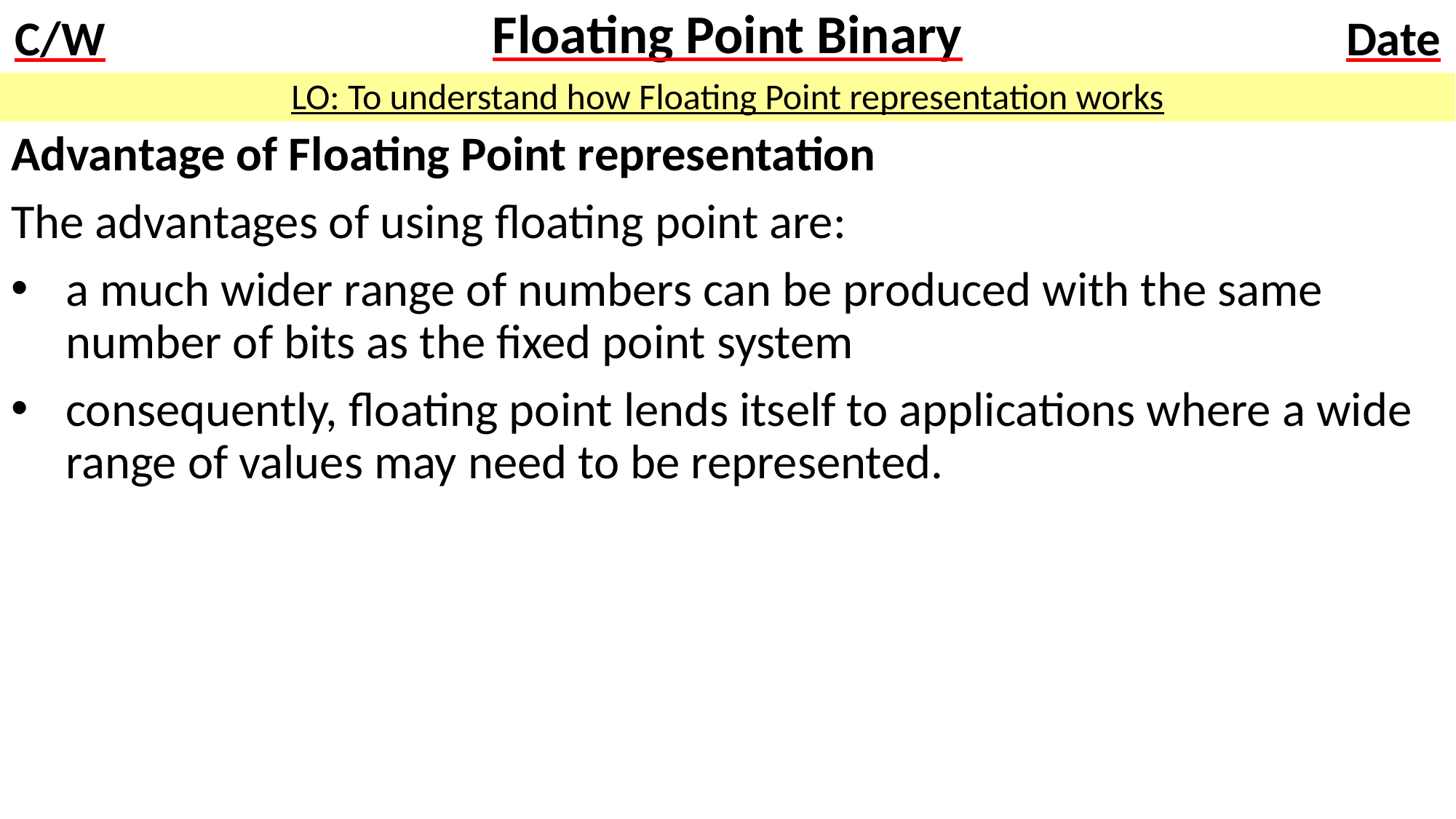

# Floating Point Binary
LO: To understand how Floating Point representation works
Advantage of Floating Point representation
The advantages of using floating point are:
a much wider range of numbers can be produced with the same number of bits as the fixed point system
consequently, floating point lends itself to applications where a wide range of values may need to be represented.